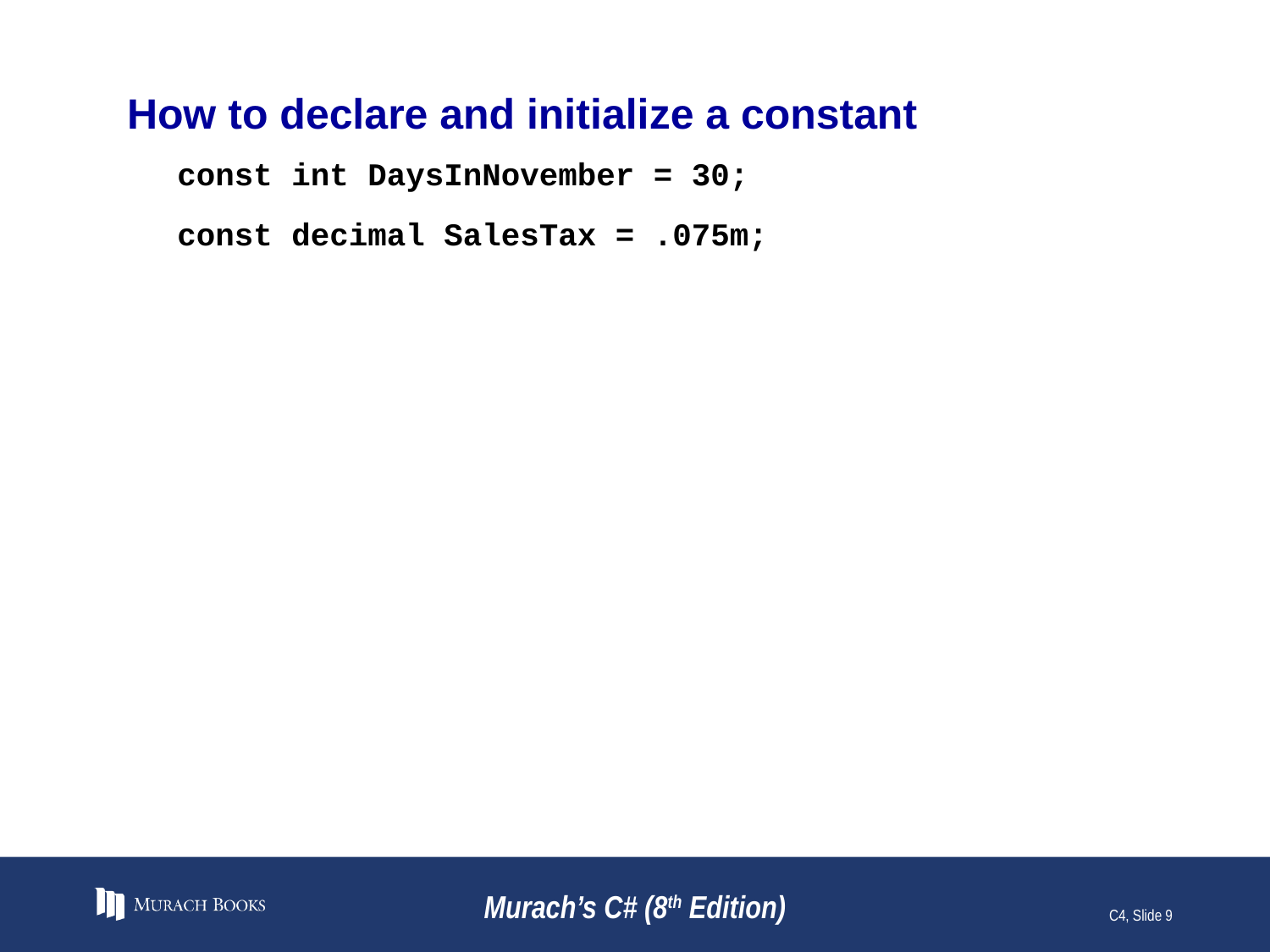

# How to declare and initialize a constant
const int DaysInNovember = 30;
const decimal SalesTax = .075m;

Murach’s C# (8th Edition)

C4, Slide 9